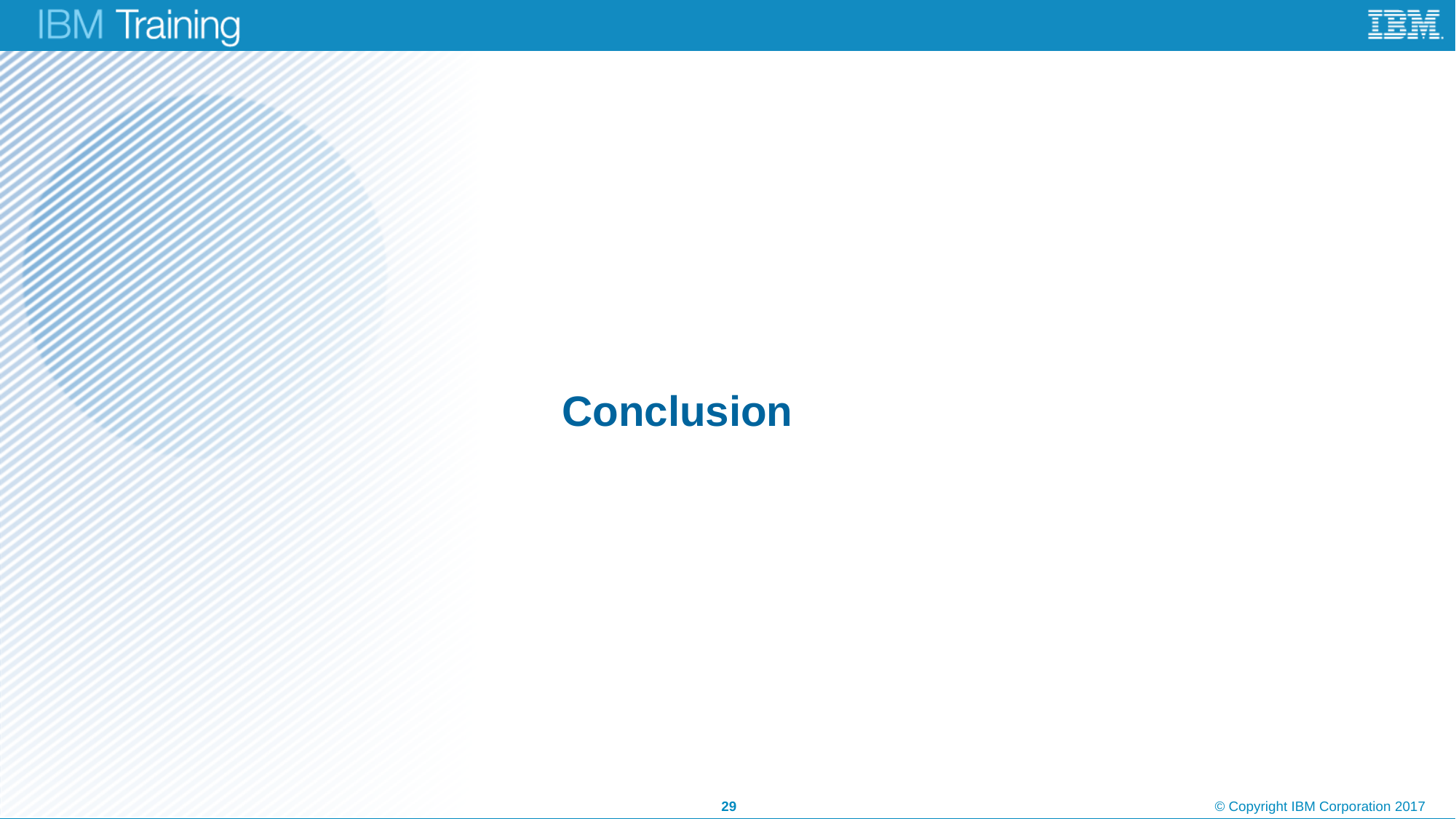

# Conclusion

29
© Copyright IBM Corporation 2017